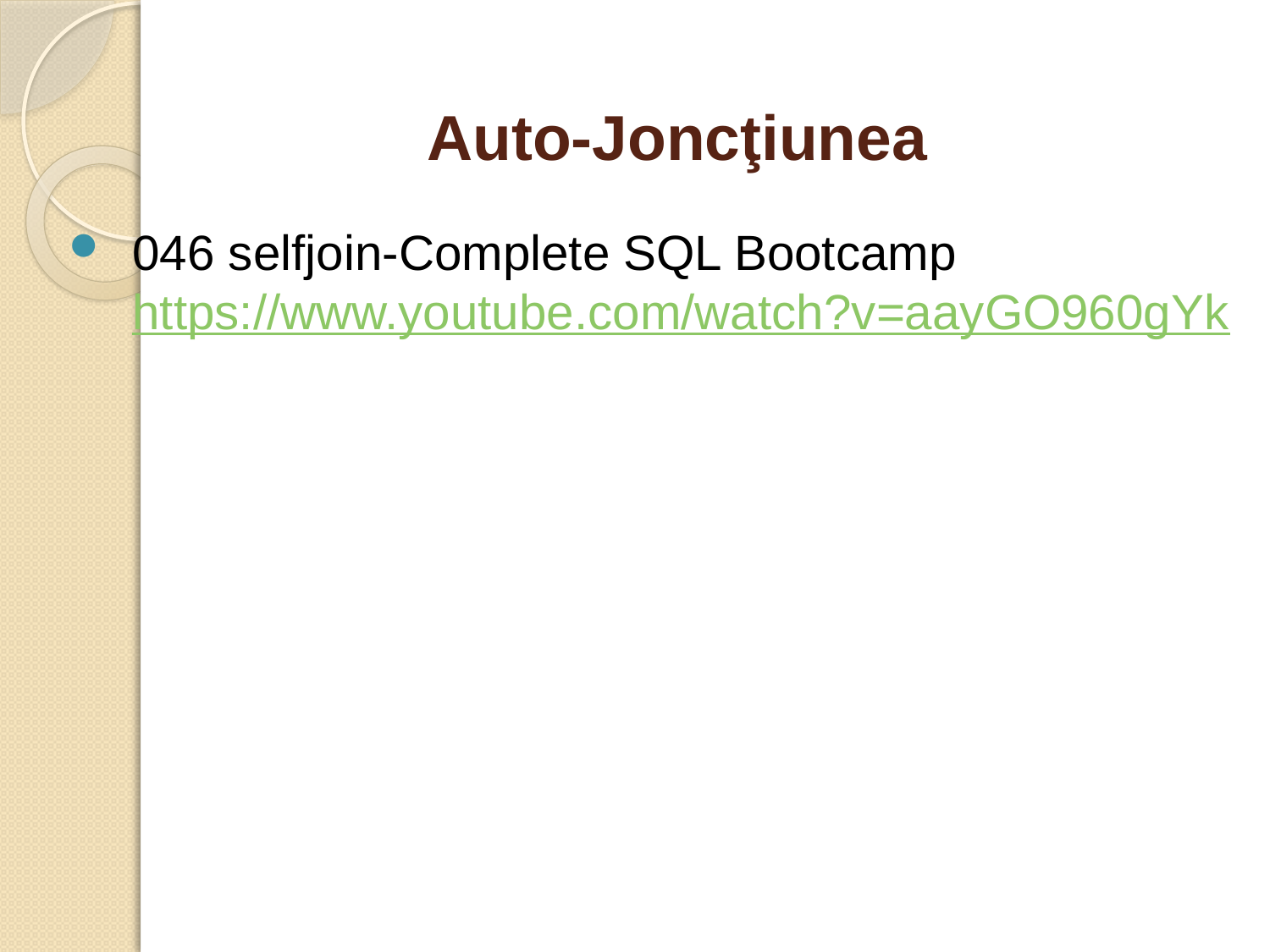

# Auto-Joncţiunea

046 selfjoin-Complete SQL Bootcamp https://www.youtube.com/watch?v=aayGO960gYk